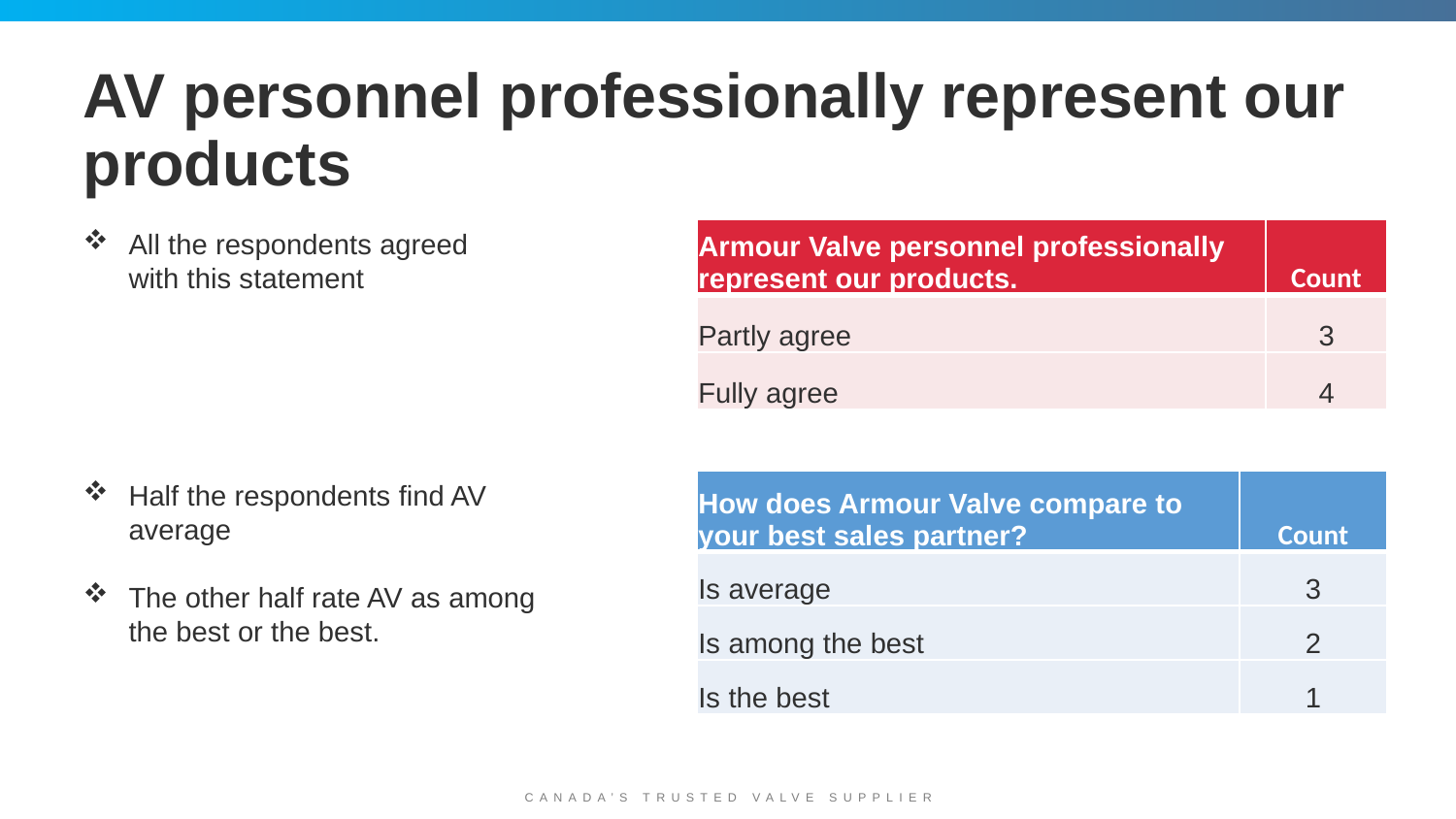

# AV personnel professionally represent our products
All the respondents agreed with this statement
| Armour Valve personnel professionally represent our products. | Count |
| --- | --- |
| Partly agree | 3 |
| Fully agree | 4 |
Half the respondents find AV average

The other half rate AV as among the best or the best.
| How does Armour Valve compare to your best sales partner? | Count |
| --- | --- |
| Is average | 3 |
| Is among the best | 2 |
| Is the best | 1 |